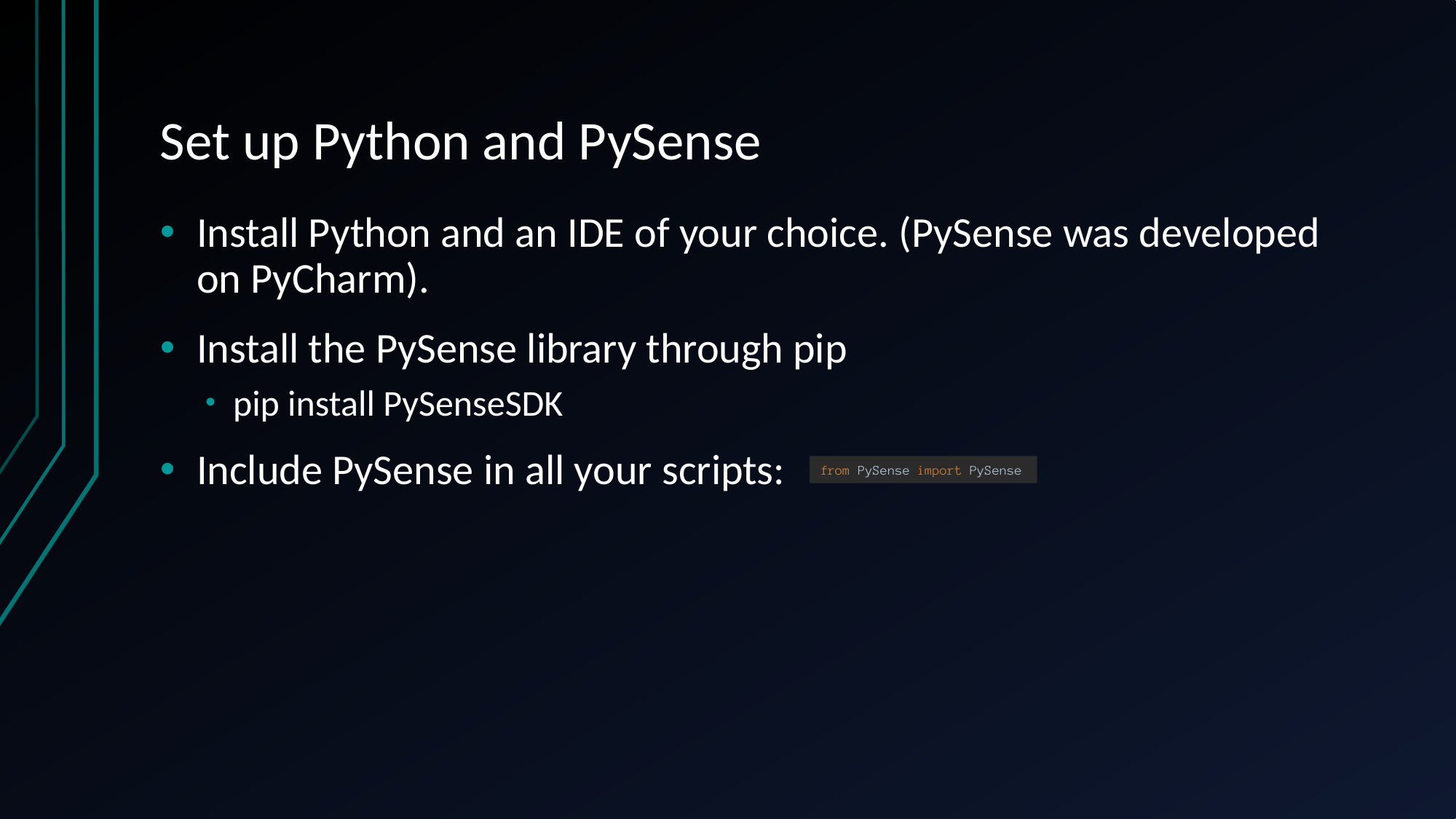

# Set up Python and PySense
Install Python and an IDE of your choice. (PySense was developed on PyCharm).
Install the PySense library through pip
pip install PySenseSDK
Include PySense in all your scripts:
from PySense import PySense